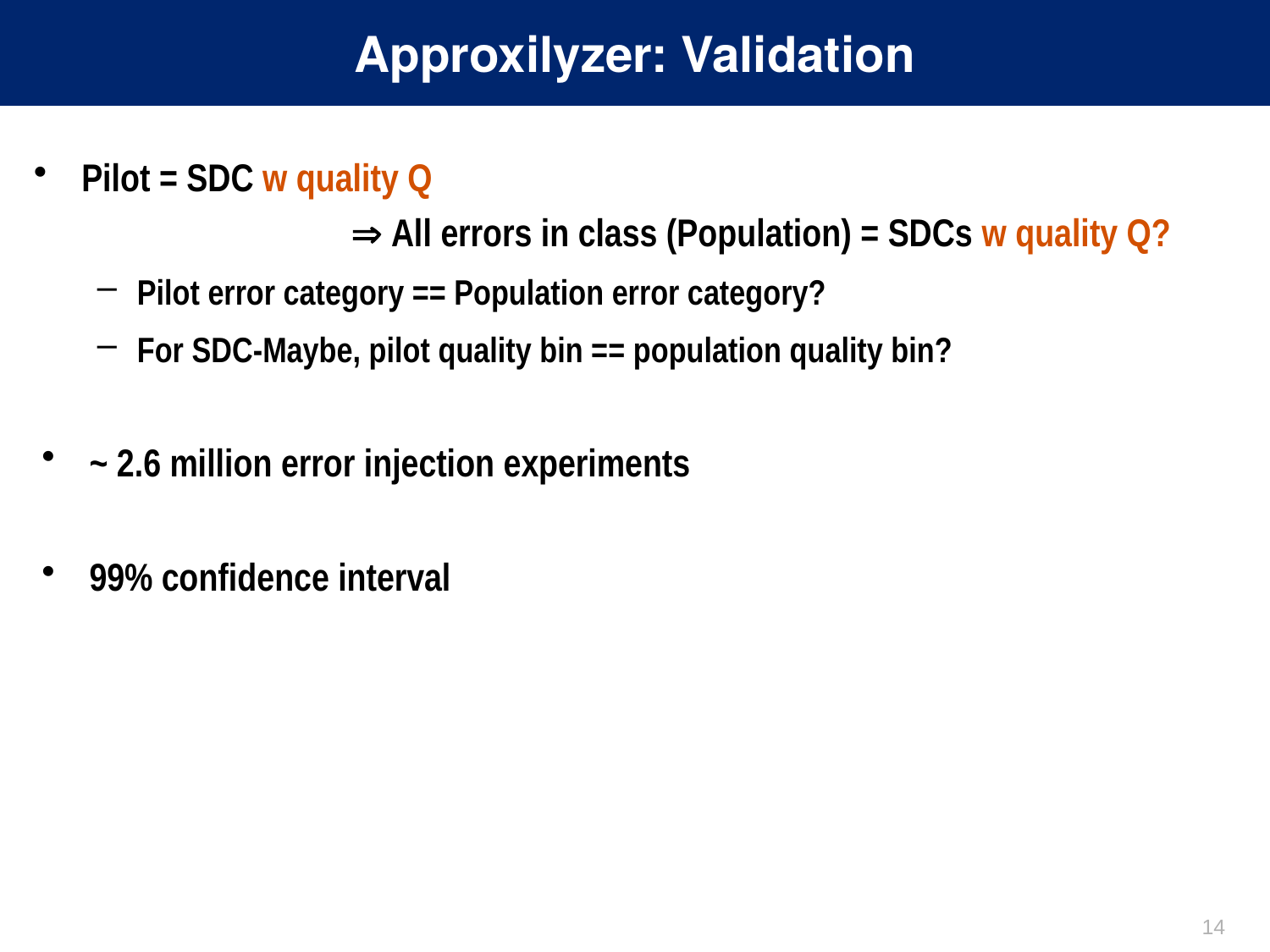

# Approxilyzer: Validation
Pilot = SDC w quality Q
		⇒ All errors in class (Population) = SDCs w quality Q?
Pilot error category == Population error category?
For SDC-Maybe, pilot quality bin == population quality bin?
~ 2.6 million error injection experiments
99% confidence interval

14